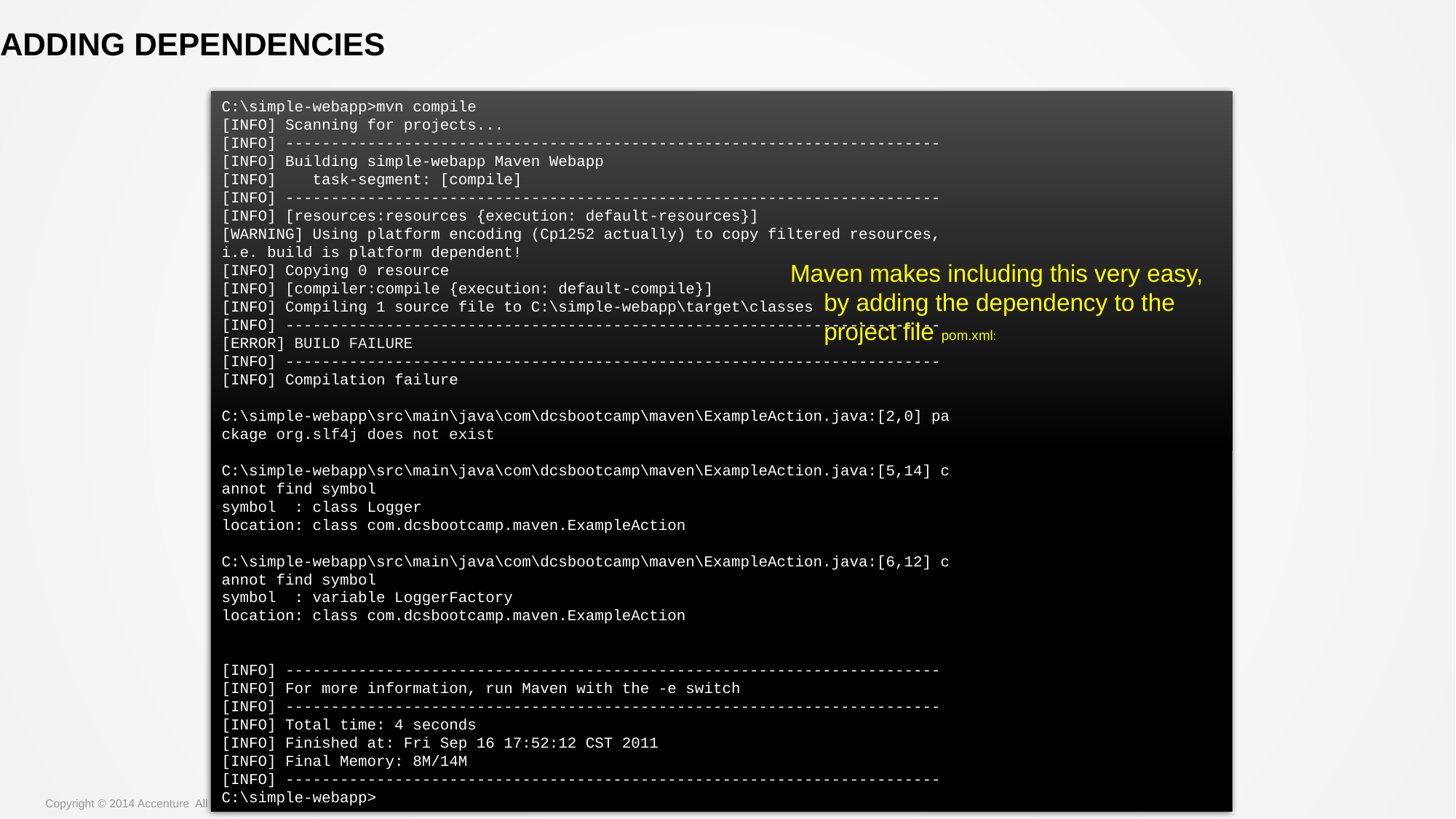

Adding Dependencies
C:\simple-webapp>mvn compile
[INFO] Scanning for projects...
[INFO] ------------------------------------------------------------------------
[INFO] Building simple-webapp Maven Webapp
[INFO]    task-segment: [compile]
[INFO] ------------------------------------------------------------------------
[INFO] [resources:resources {execution: default-resources}]
[WARNING] Using platform encoding (Cp1252 actually) to copy filtered resources,
i.e. build is platform dependent!
[INFO] Copying 0 resource
[INFO] [compiler:compile {execution: default-compile}]
[INFO] Compiling 1 source file to C:\simple-webapp\target\classes
[INFO] ------------------------------------------------------------------------
[ERROR] BUILD FAILURE
[INFO] ------------------------------------------------------------------------
[INFO] Compilation failure

C:\simple-webapp\src\main\java\com\dcsbootcamp\maven\ExampleAction.java:[2,0] pa
ckage org.slf4j does not exist

C:\simple-webapp\src\main\java\com\dcsbootcamp\maven\ExampleAction.java:[5,14] c
annot find symbol
symbol  : class Logger
location: class com.dcsbootcamp.maven.ExampleAction

C:\simple-webapp\src\main\java\com\dcsbootcamp\maven\ExampleAction.java:[6,12] c
annot find symbol
symbol  : variable LoggerFactory
location: class com.dcsbootcamp.maven.ExampleAction

[INFO] ------------------------------------------------------------------------
[INFO] For more information, run Maven with the -e switch
[INFO] ------------------------------------------------------------------------
[INFO] Total time: 4 seconds
[INFO] Finished at: Fri Sep 16 17:52:12 CST 2011
[INFO] Final Memory: 8M/14M
[INFO] ------------------------------------------------------------------------
C:\simple-webapp>
 .
Maven makes including this very easy,
     by adding the dependency to the
     project file pom.xml:
Copyright © 2014 Accenture  All rights reserved.